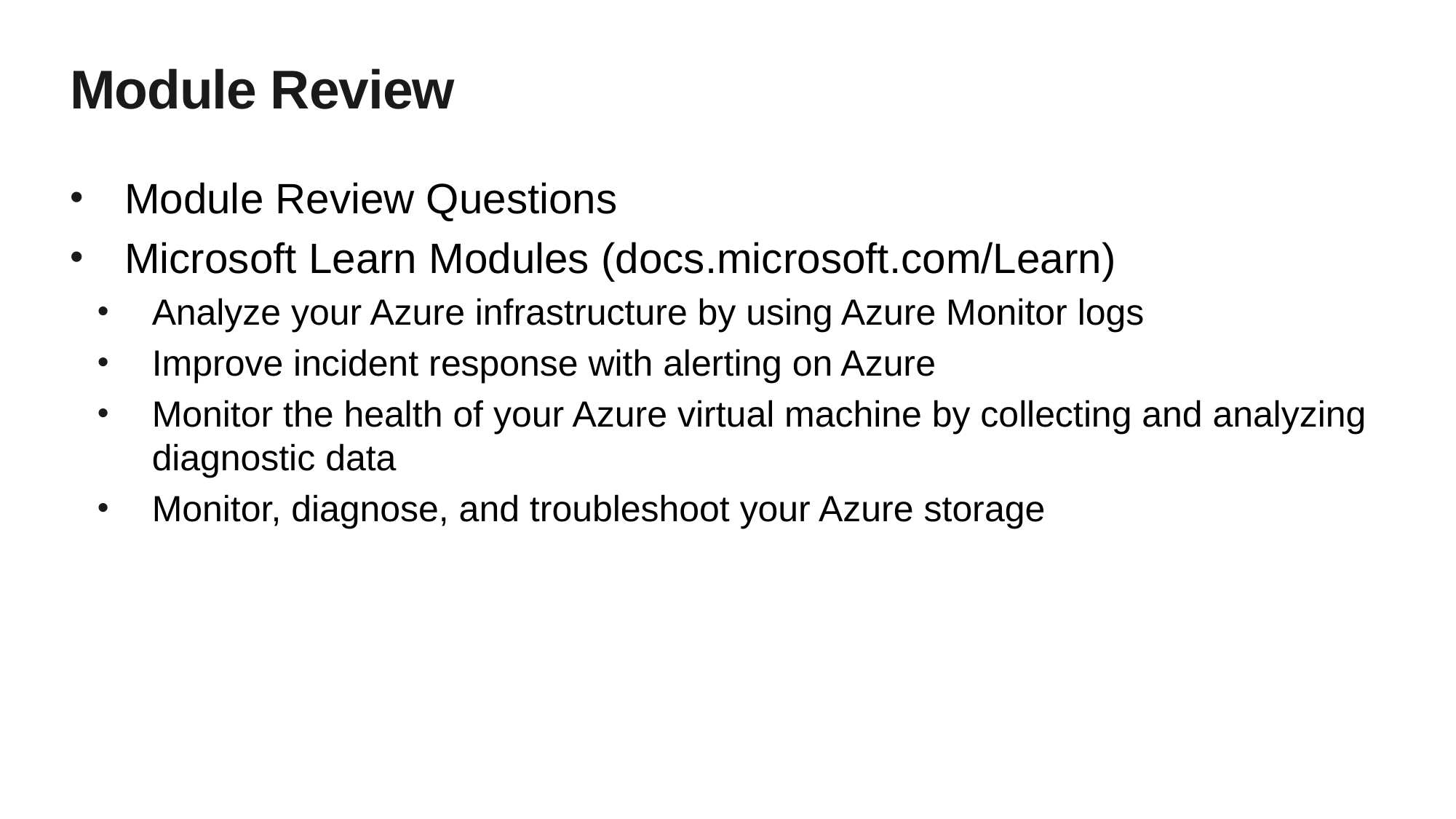

# Module Review
Module Review Questions
Microsoft Learn Modules (docs.microsoft.com/Learn)
Analyze your Azure infrastructure by using Azure Monitor logs
Improve incident response with alerting on Azure
Monitor the health of your Azure virtual machine by collecting and analyzing diagnostic data
Monitor, diagnose, and troubleshoot your Azure storage